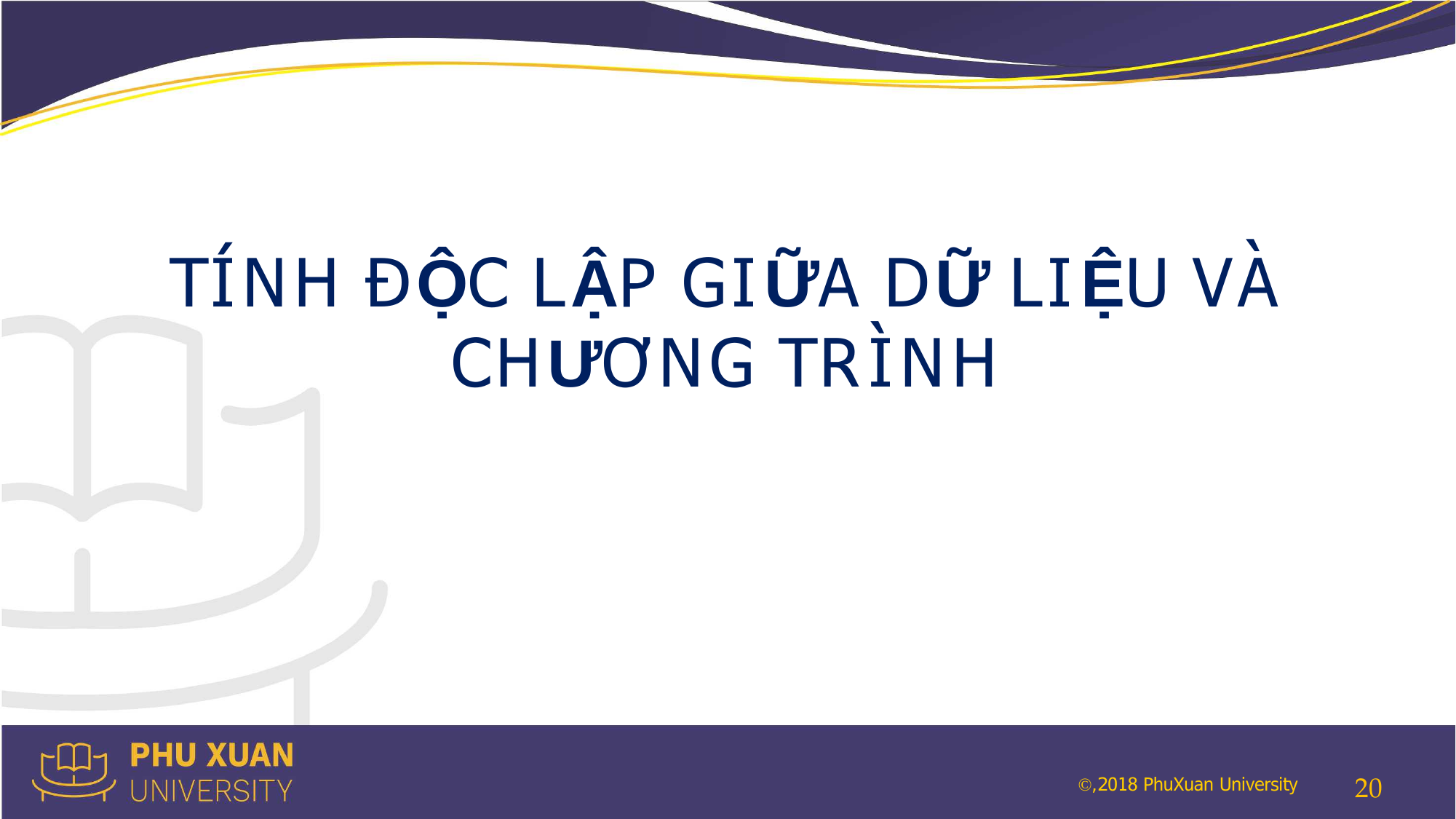

TÍNH ĐỘC LẬP GIỮA DỮ LIỆU VÀ CHƯƠNG TRÌNH
20